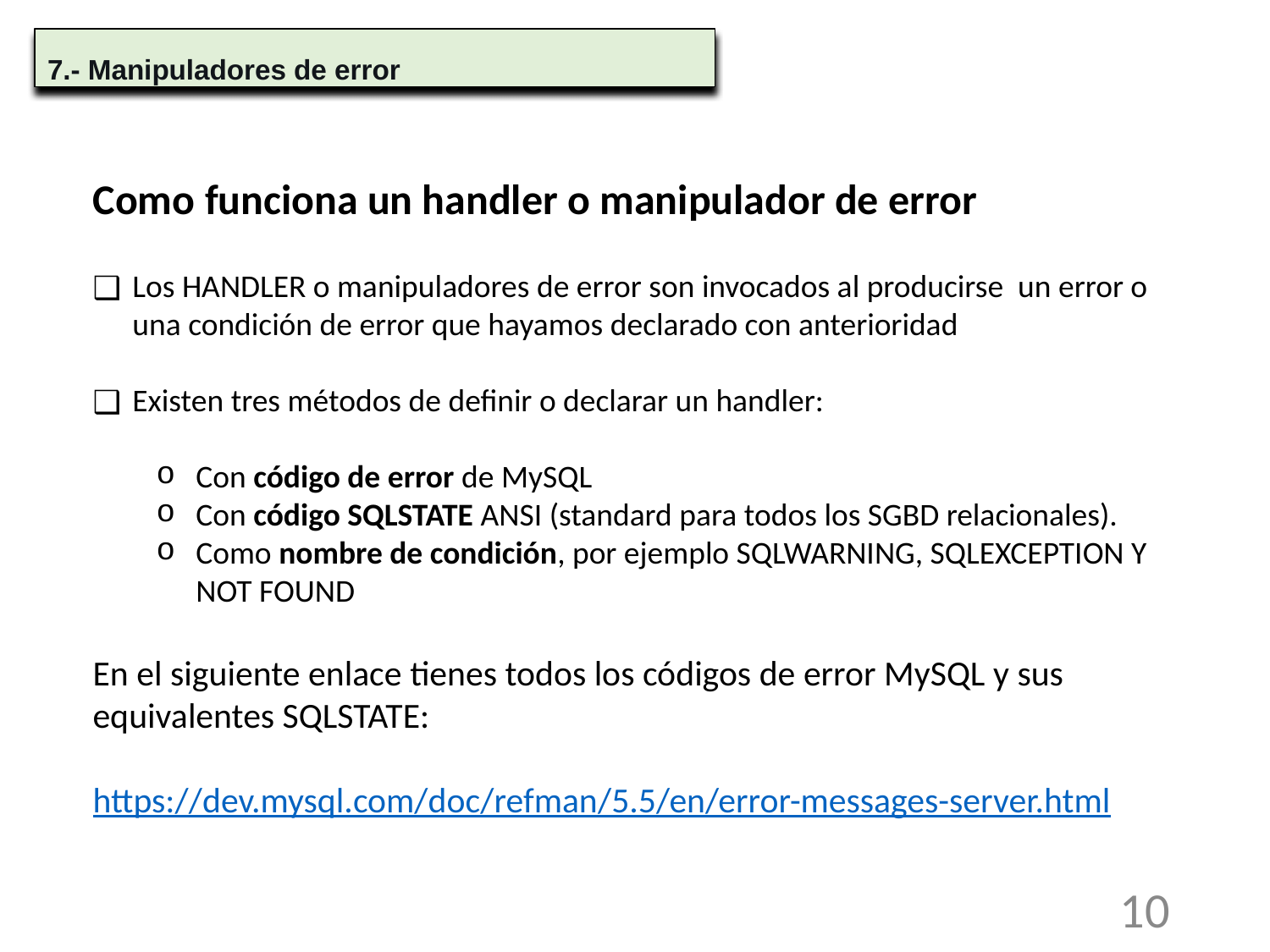

7.- Manipuladores de error
Como funciona un handler o manipulador de error

Los HANDLER o manipuladores de error son invocados al producirse  un error o una condición de error que hayamos declarado con anterioridad

Existen tres métodos de definir o declarar un handler:

Con código de error de MySQL
Con código SQLSTATE ANSI (standard para todos los SGBD relacionales).
Como nombre de condición, por ejemplo SQLWARNING, SQLEXCEPTION Y NOT FOUND

En el siguiente enlace tienes todos los códigos de error MySQL y sus equivalentes SQLSTATE:

https://dev.mysql.com/doc/refman/5.5/en/error-messages-server.html
10